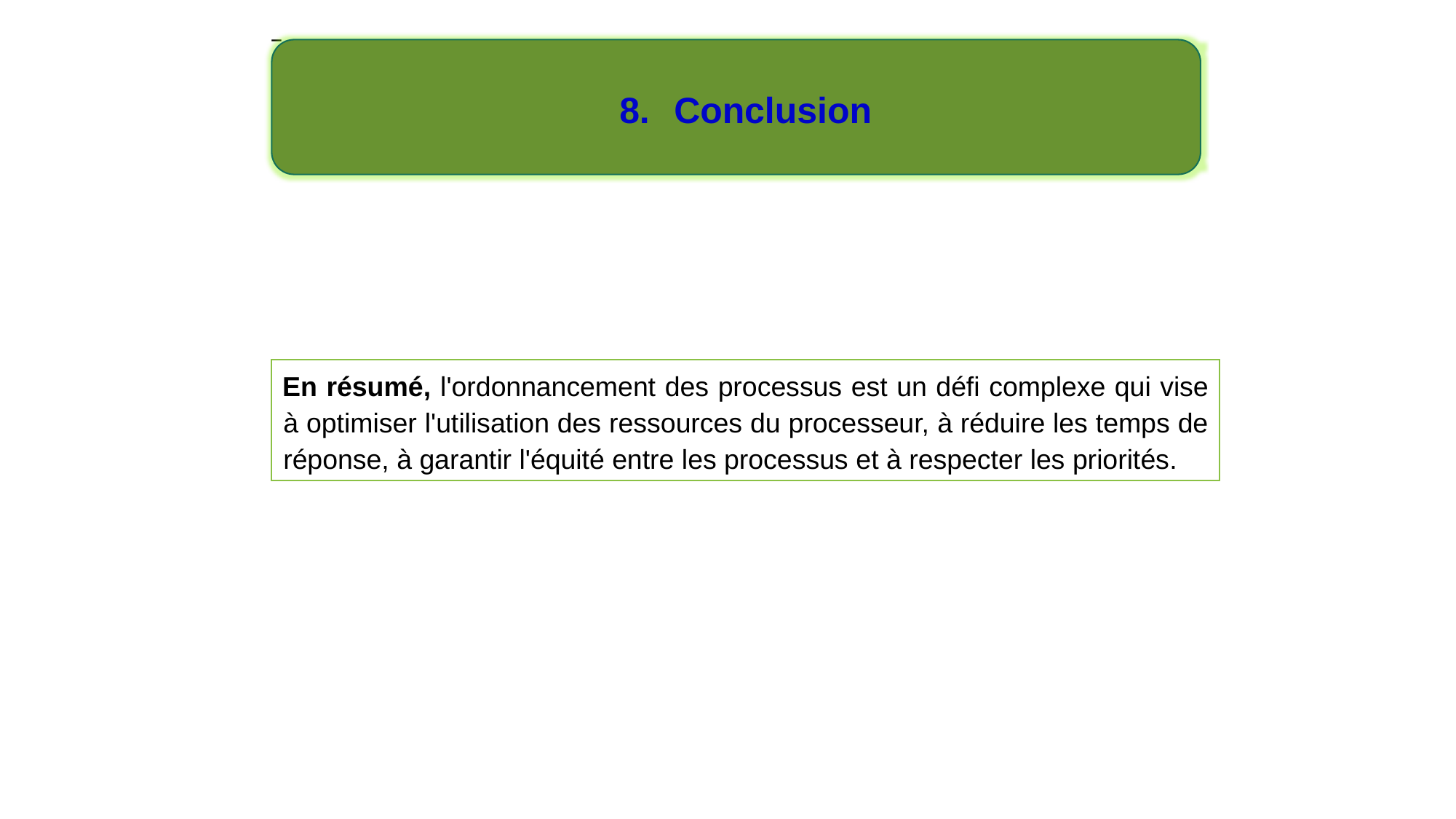

Conclusion
En résumé, l'ordonnancement des processus est un défi complexe qui vise à optimiser l'utilisation des ressources du processeur, à réduire les temps de réponse, à garantir l'équité entre les processus et à respecter les priorités.
14